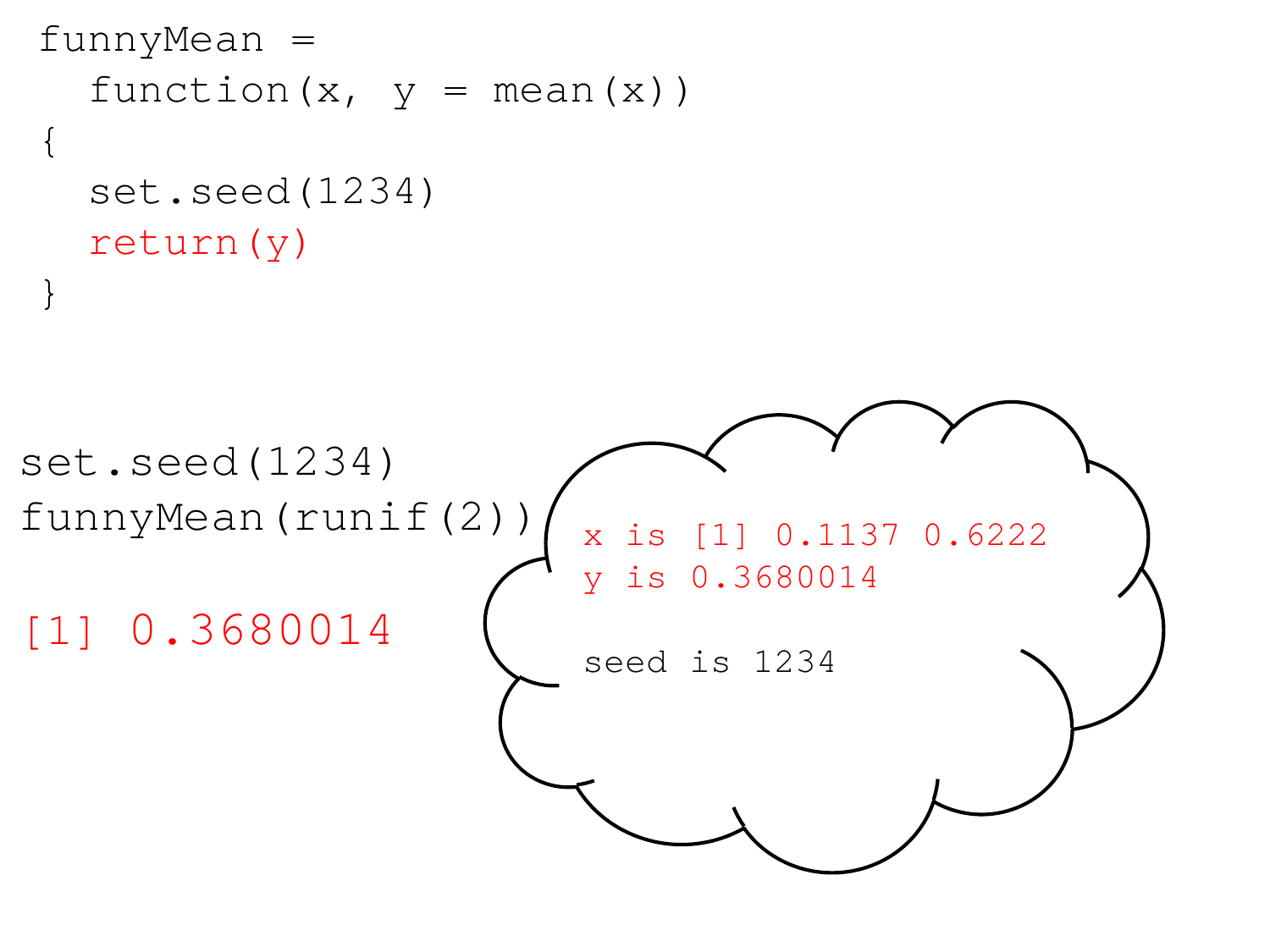

funnyMean =
  function(x, y = mean(x))
{
  set.seed(1234)
  return(y)
}

set.seed(1234)
funnyMean(runif(2))

[1] 0.3680014
x is [1] 0.1137 0.6222
y is 0.3680014

seed is 1234